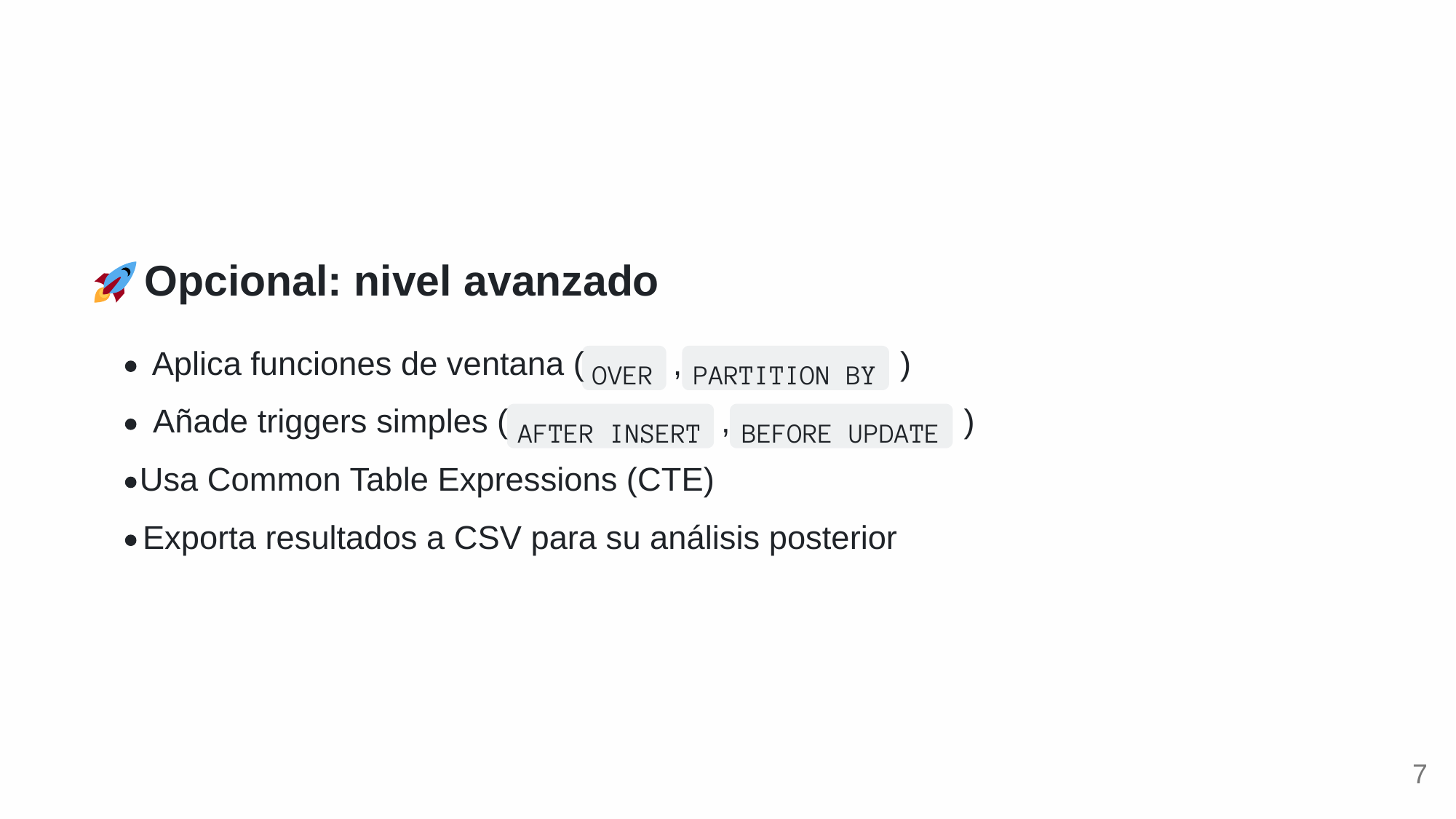

Opcional: nivel avanzado

Aplica funciones de ventana (
,
)

OVER
PARTITION BY

Añade triggers simples (
,
)

AFTER INSERT
BEFORE UPDATE

Usa Common Table Expressions (CTE)

Exporta resultados a CSV para su análisis posterior

7